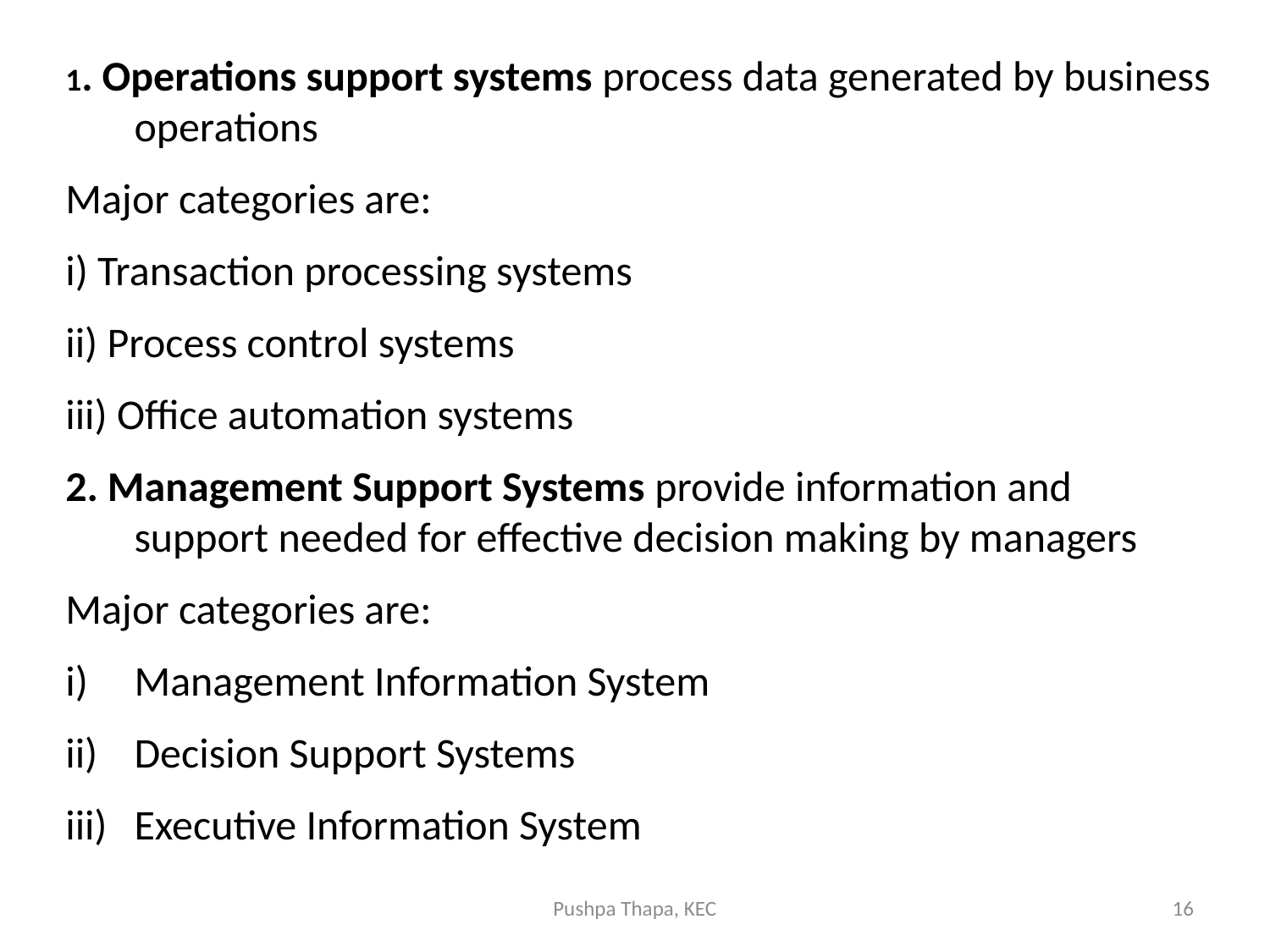

1. Operations support systems process data generated by business operations
Major categories are:
i) Transaction processing systems
ii) Process control systems
iii) Office automation systems
2. Management Support Systems provide information and support needed for effective decision making by managers
Major categories are:
Management Information System
Decision Support Systems
Executive Information System

Pushpa Thapa, KEC
16